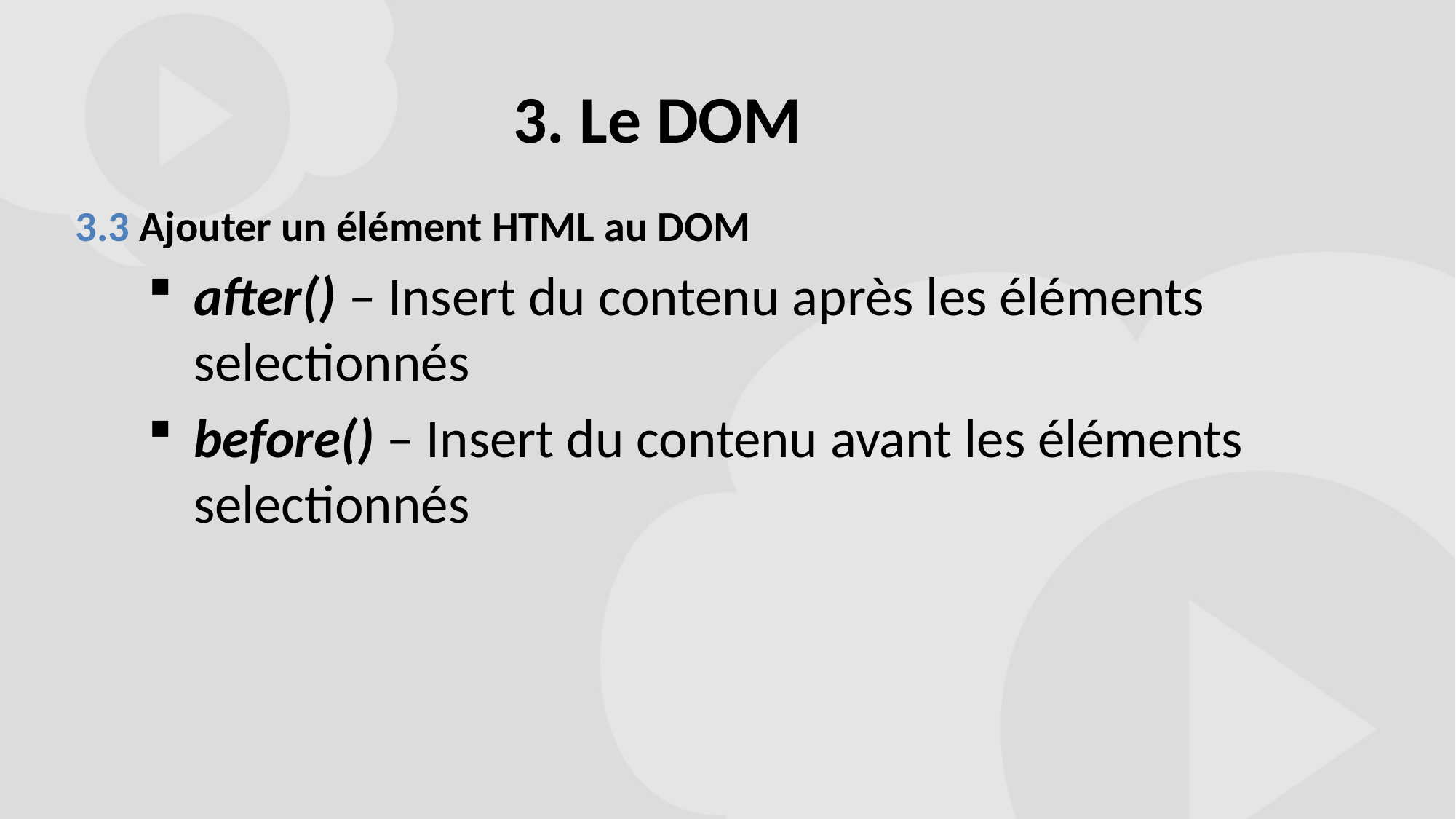

# 3. Le DOM
3.3 Ajouter un élément HTML au DOM
after() – Insert du contenu après les éléments selectionnés
before() – Insert du contenu avant les éléments selectionnés